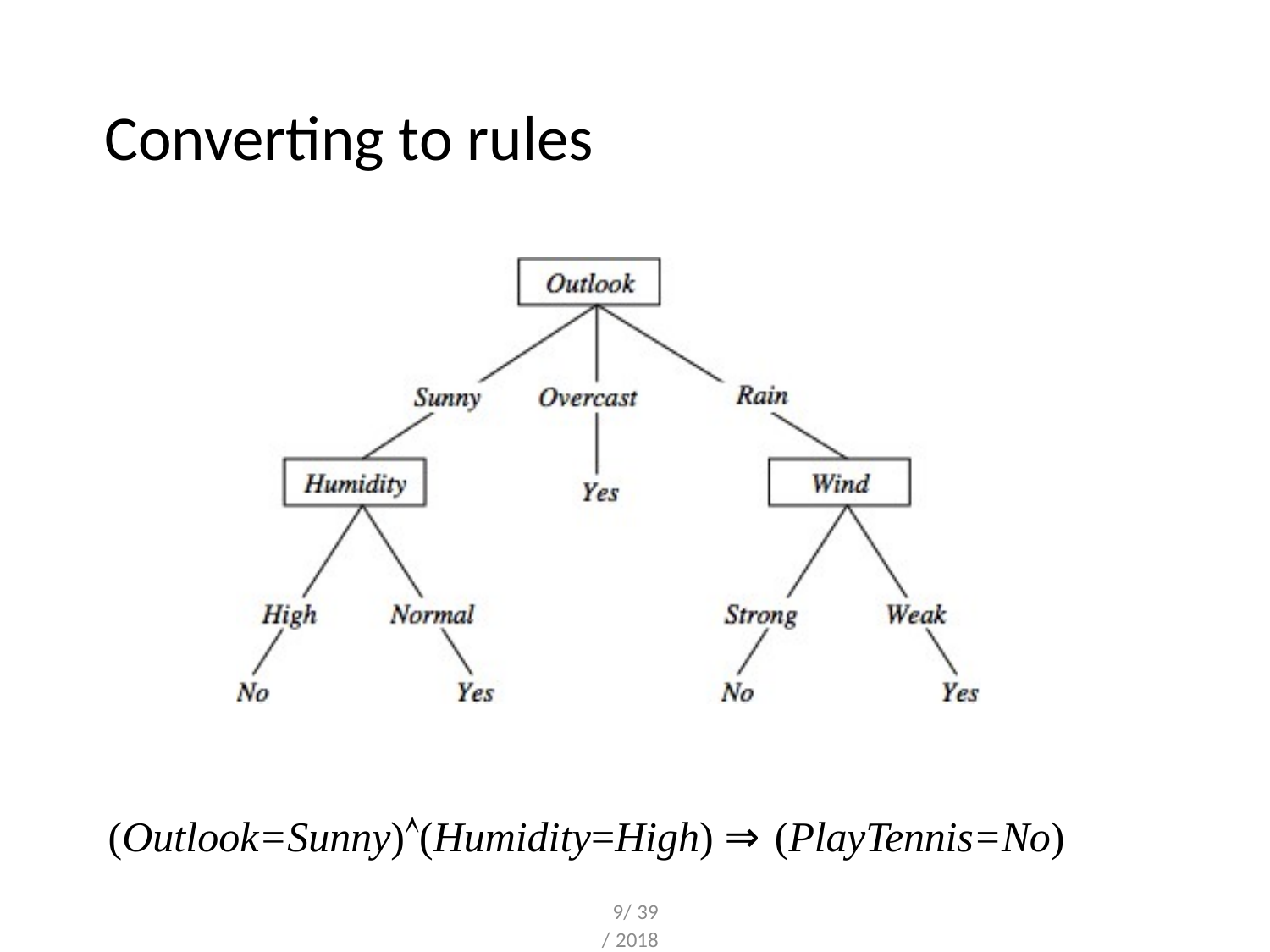

# Converting to rules

(Outlook=Sunny)∧(Humidity=High) ⇒ (PlayTennis=No)

9/39/2018